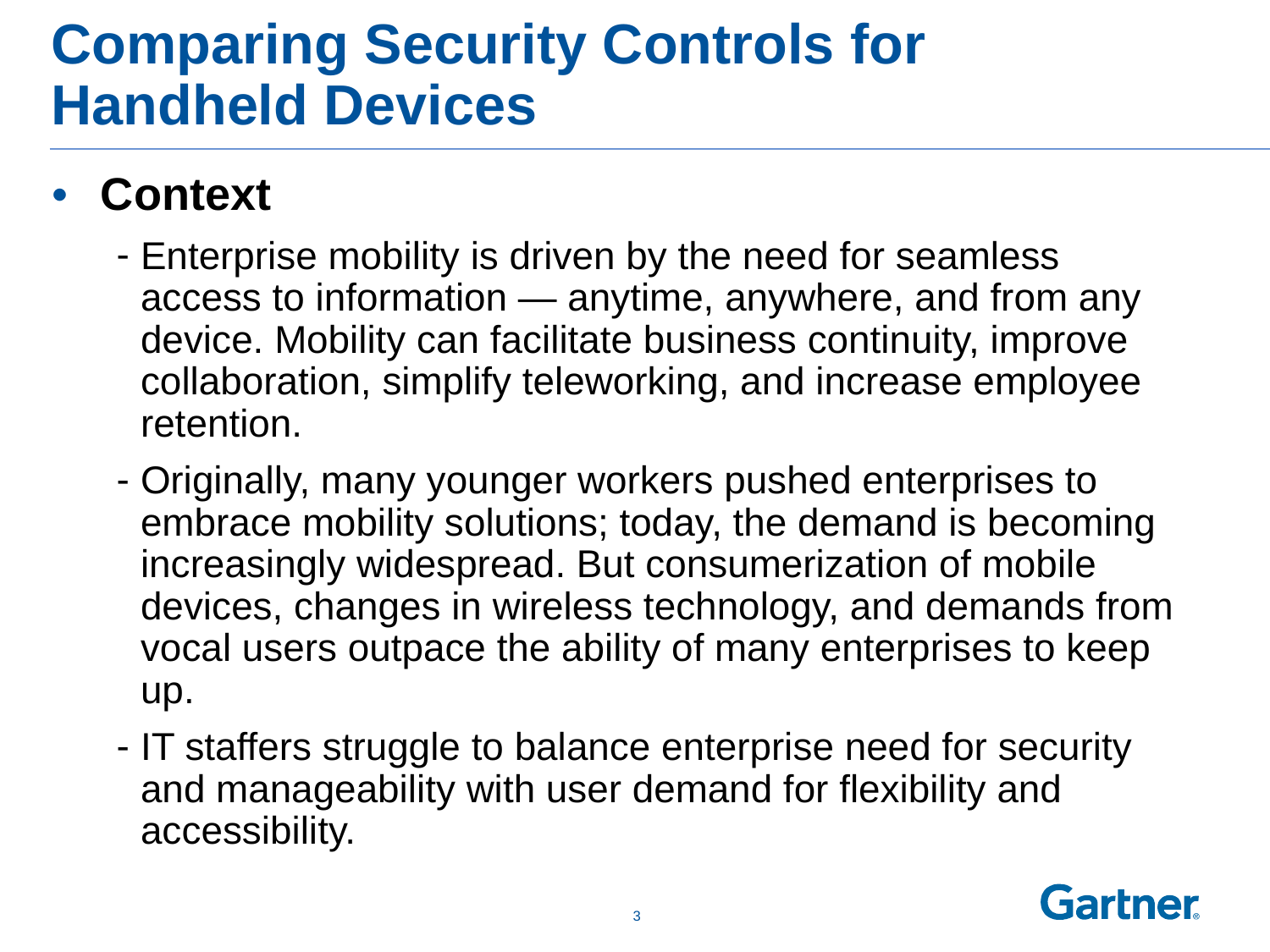

# Comparing Security Controls for Handheld Devices
Context
Enterprise mobility is driven by the need for seamless access to information — anytime, anywhere, and from any device. Mobility can facilitate business continuity, improve collaboration, simplify teleworking, and increase employee retention.
Originally, many younger workers pushed enterprises to embrace mobility solutions; today, the demand is becoming increasingly widespread. But consumerization of mobile devices, changes in wireless technology, and demands from vocal users outpace the ability of many enterprises to keep up.
IT staffers struggle to balance enterprise need for security and manageability with user demand for flexibility and accessibility.
 3